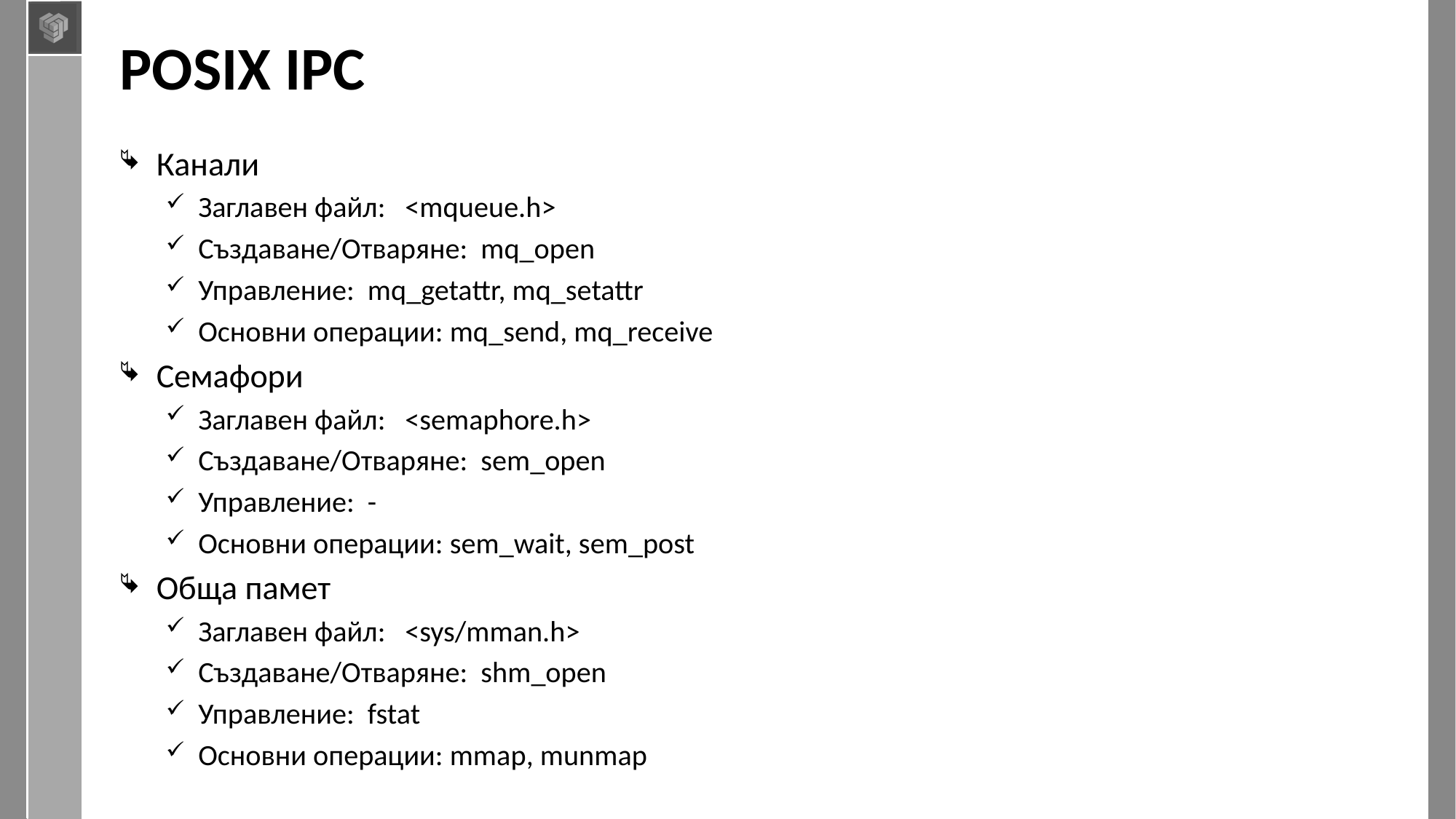

# POSIX IPC
Канали
Заглавен файл:   <mqueue.h>
Създаване/Отваряне:  mq_open
Управление:  mq_getattr, mq_setattr
Основни операции: mq_send, mq_receive
Семафори
Заглавен файл:   <semaphore.h>
Създаване/Отваряне:  sem_open
Управление:  -
Основни операции: sem_wait, sem_post
Обща памет
Заглавен файл:   <sys/mman.h>
Създаване/Отваряне:  shm_open
Управление:  fstat
Основни операции: mmap, munmap